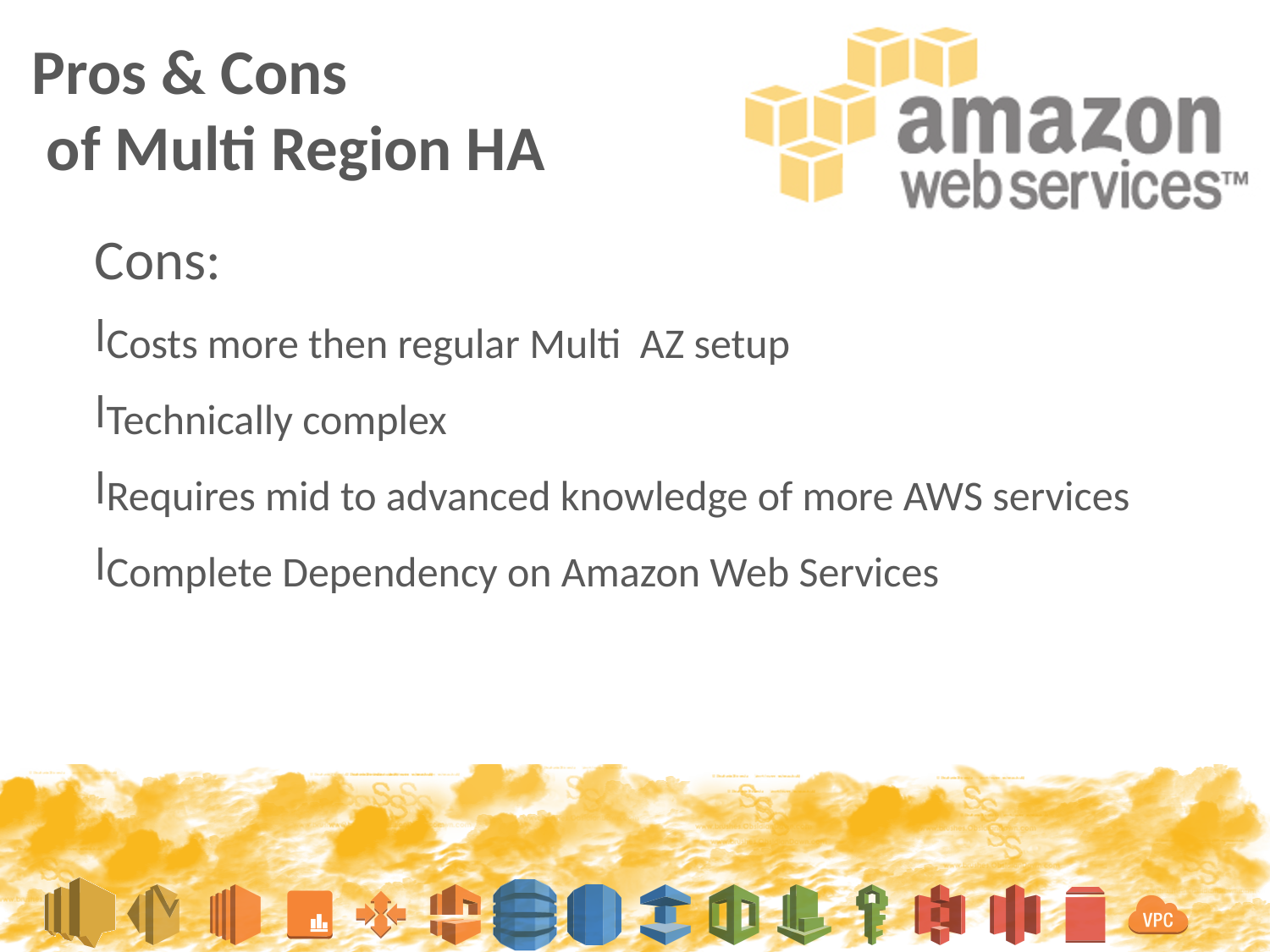

Pros & Cons
 of Multi Region HA
Cons:
Costs more then regular Multi  AZ setup
Technically complex
Requires mid to advanced knowledge of more AWS services
Complete Dependency on Amazon Web Services